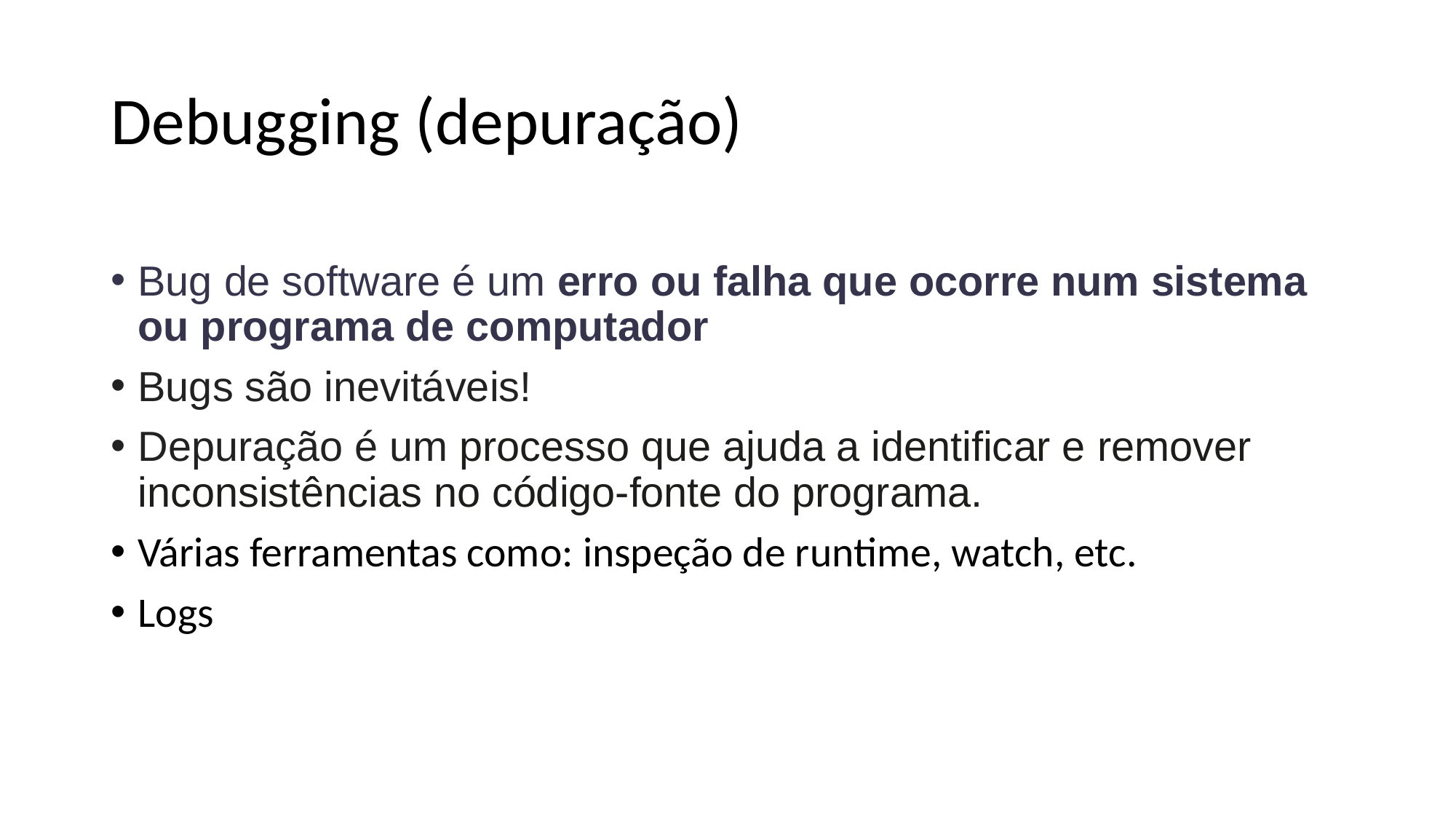

# Debugging (depuração)
Bug de software é um erro ou falha que ocorre num sistema ou programa de computador
Bugs são inevitáveis!
Depuração é um processo que ajuda a identificar e remover inconsistências no código-fonte do programa.
Várias ferramentas como: inspeção de runtime, watch, etc.
Logs